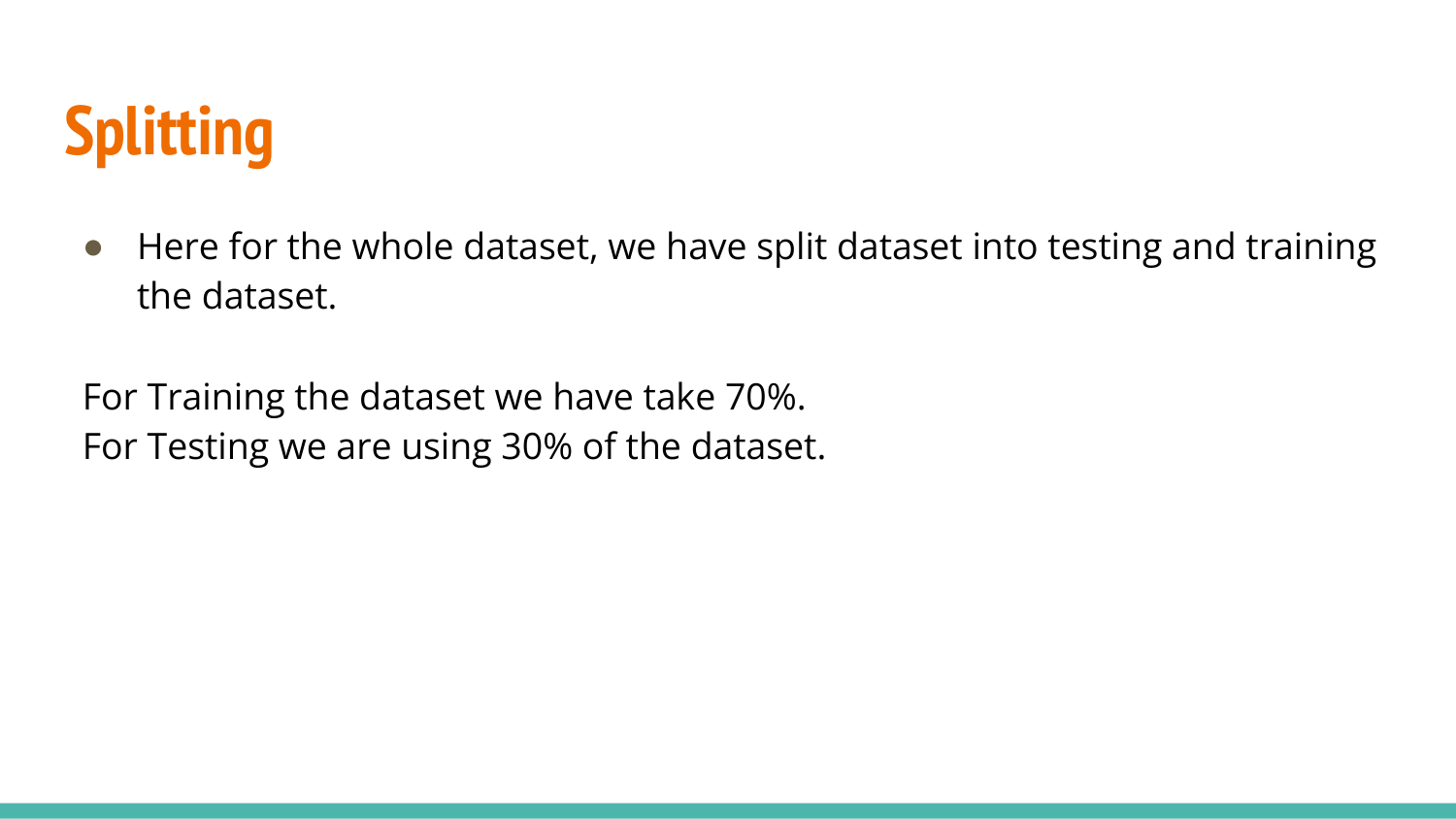

# Splitting
Here for the whole dataset, we have split dataset into testing and training the dataset.

For Training the dataset we have take 70%.
For Testing we are using 30% of the dataset.